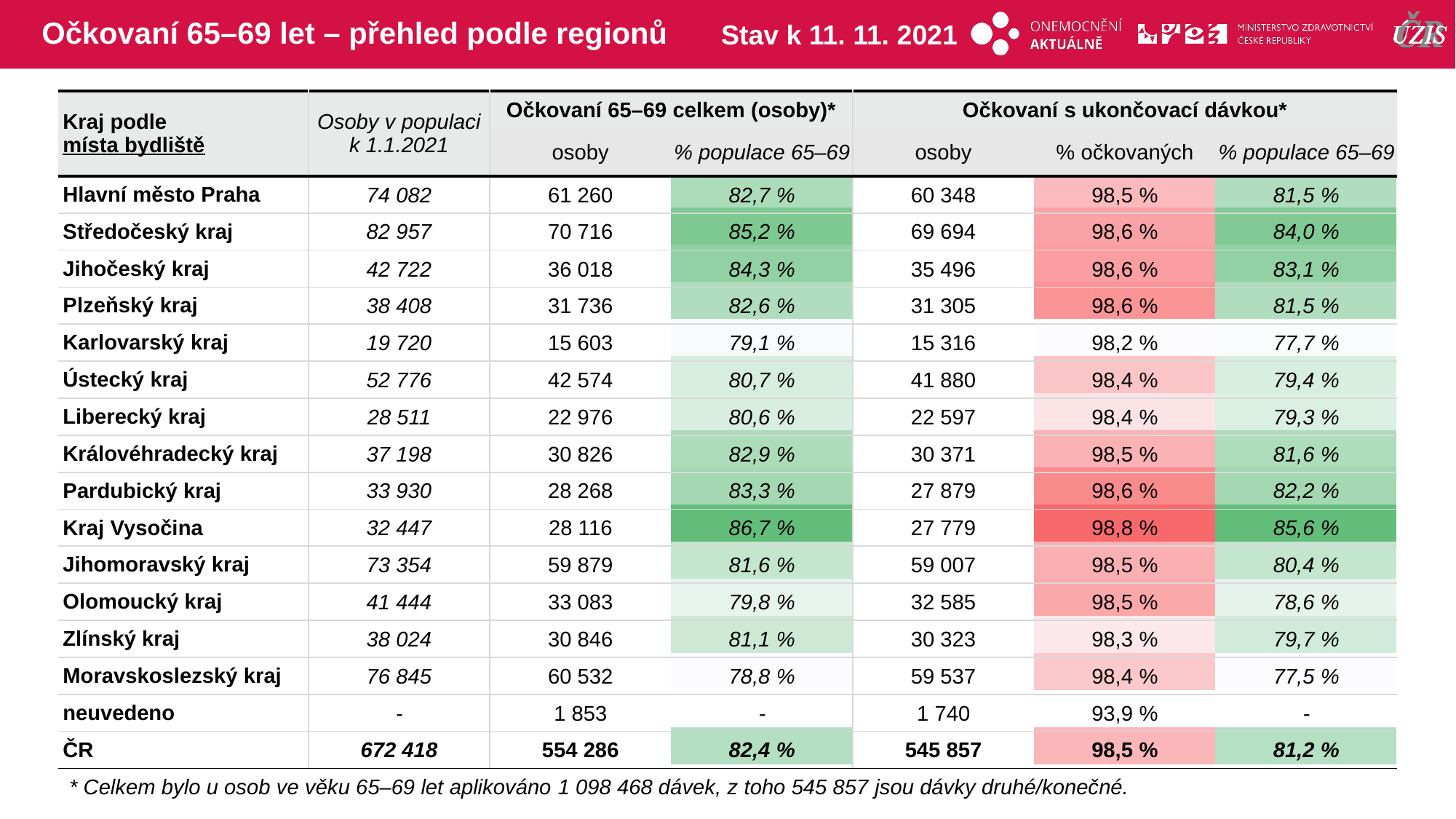

# Očkovaní 65–69 let – přehled podle regionů
Stav k 11. 11. 2021
| Kraj podle místa bydliště | Osoby v populaci k 1.1.2021 | Očkovaní 65–69 celkem (osoby)\* |  | Očkovaní s ukončovací dávkou\* |  |  |
| --- | --- | --- | --- | --- | --- | --- |
|  |  | osoby | % populace 65–69 | osoby | % očkovaných | % populace 65–69 |
| Hlavní město Praha | 74 082 | 61 260 | 82,7 % | 60 348 | 98,5 % | 81,5 % |
| Středočeský kraj | 82 957 | 70 716 | 85,2 % | 69 694 | 98,6 % | 84,0 % |
| Jihočeský kraj | 42 722 | 36 018 | 84,3 % | 35 496 | 98,6 % | 83,1 % |
| Plzeňský kraj | 38 408 | 31 736 | 82,6 % | 31 305 | 98,6 % | 81,5 % |
| Karlovarský kraj | 19 720 | 15 603 | 79,1 % | 15 316 | 98,2 % | 77,7 % |
| Ústecký kraj | 52 776 | 42 574 | 80,7 % | 41 880 | 98,4 % | 79,4 % |
| Liberecký kraj | 28 511 | 22 976 | 80,6 % | 22 597 | 98,4 % | 79,3 % |
| Královéhradecký kraj | 37 198 | 30 826 | 82,9 % | 30 371 | 98,5 % | 81,6 % |
| Pardubický kraj | 33 930 | 28 268 | 83,3 % | 27 879 | 98,6 % | 82,2 % |
| Kraj Vysočina | 32 447 | 28 116 | 86,7 % | 27 779 | 98,8 % | 85,6 % |
| Jihomoravský kraj | 73 354 | 59 879 | 81,6 % | 59 007 | 98,5 % | 80,4 % |
| Olomoucký kraj | 41 444 | 33 083 | 79,8 % | 32 585 | 98,5 % | 78,6 % |
| Zlínský kraj | 38 024 | 30 846 | 81,1 % | 30 323 | 98,3 % | 79,7 % |
| Moravskoslezský kraj | 76 845 | 60 532 | 78,8 % | 59 537 | 98,4 % | 77,5 % |
| neuvedeno | - | 1 853 | - | 1 740 | 93,9 % | - |
| ČR | 672 418 | 554 286 | 82,4 % | 545 857 | 98,5 % | 81,2 % |
|  |  |  |  |  |  |
| --- | --- | --- | --- | --- | --- |
|  |  |  |  |  |  |
|  |  |  |  |  |  |
|  |  |  |  |  |  |
|  |  |  |  |  |  |
|  |  |  |  |  |  |
|  |  |  |  |  |  |
|  |  |  |  |  |  |
|  |  |  |  |  |  |
|  |  |  |  |  |  |
|  |  |  |  |  |  |
|  |  |  |  |  |  |
|  |  |  |  |  |  |
|  |  |  |  |  |  |
|  |  |  |  |  |  |
|  |  |  |  |  |  |
* Celkem bylo u osob ve věku 65–69 let aplikováno 1 098 468 dávek, z toho 545 857 jsou dávky druhé/konečné.